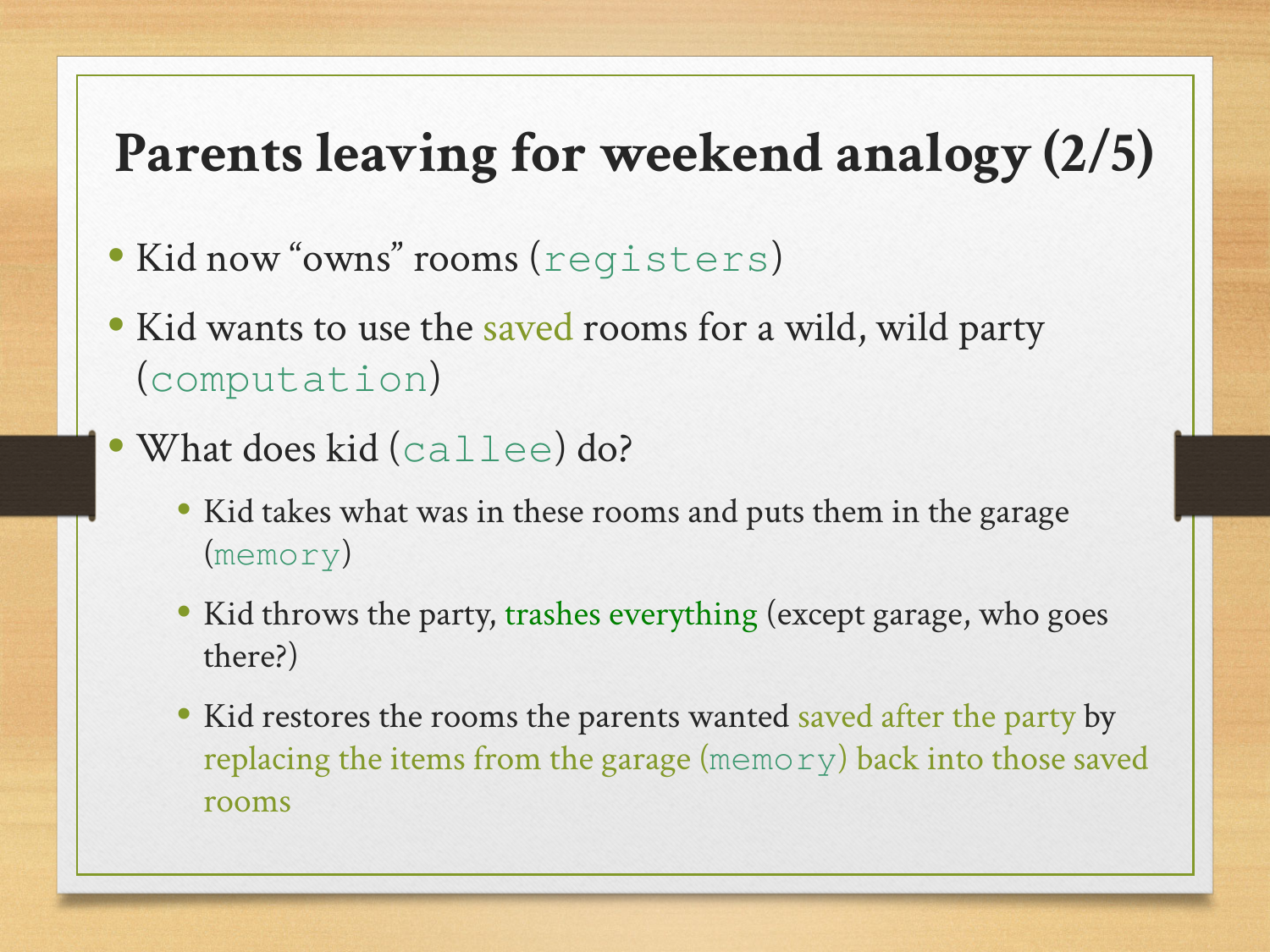

Parents leaving for weekend analogy (2/5)
Kid now “owns” rooms (registers)
Kid wants to use the saved rooms for a wild, wild party (computation)
What does kid (callee) do?
Kid takes what was in these rooms and puts them in the garage (memory)
Kid throws the party, trashes everything (except garage, who goes there?)
Kid restores the rooms the parents wanted saved after the party by replacing the items from the garage (memory) back into those saved rooms